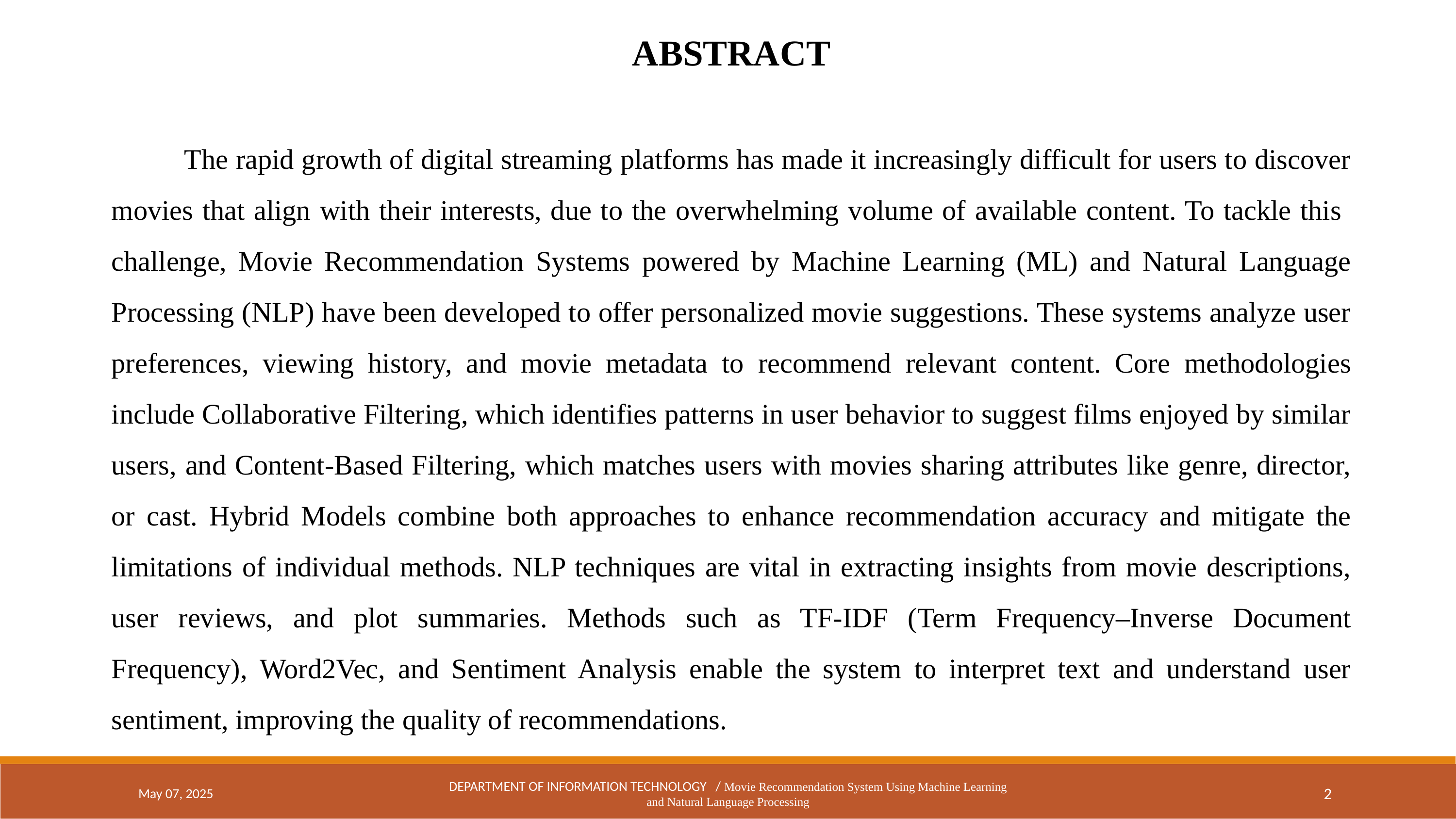

ABSTRACT

	The rapid growth of digital streaming platforms has made it increasingly difficult for users to discover movies that align with their interests, due to the overwhelming volume of available content. To tackle this  challenge, Movie Recommendation Systems powered by Machine Learning (ML) and Natural Language Processing (NLP) have been developed to offer personalized movie suggestions. These systems analyze user preferences, viewing history, and movie metadata to recommend relevant content. Core methodologies include Collaborative Filtering, which identifies patterns in user behavior to suggest films enjoyed by similar users, and Content-Based Filtering, which matches users with movies sharing attributes like genre, director, or cast. Hybrid Models combine both approaches to enhance recommendation accuracy and mitigate the limitations of individual methods. NLP techniques are vital in extracting insights from movie descriptions, user reviews, and plot summaries. Methods such as TF-IDF (Term Frequency–Inverse Document Frequency), Word2Vec, and Sentiment Analysis enable the system to interpret text and understand user sentiment, improving the quality of recommendations.
May 07, 2025
DEPARTMENT OF INFORMATION TECHNOLOGY   / Movie Recommendation System Using Machine Learning and Natural Language Processing
2